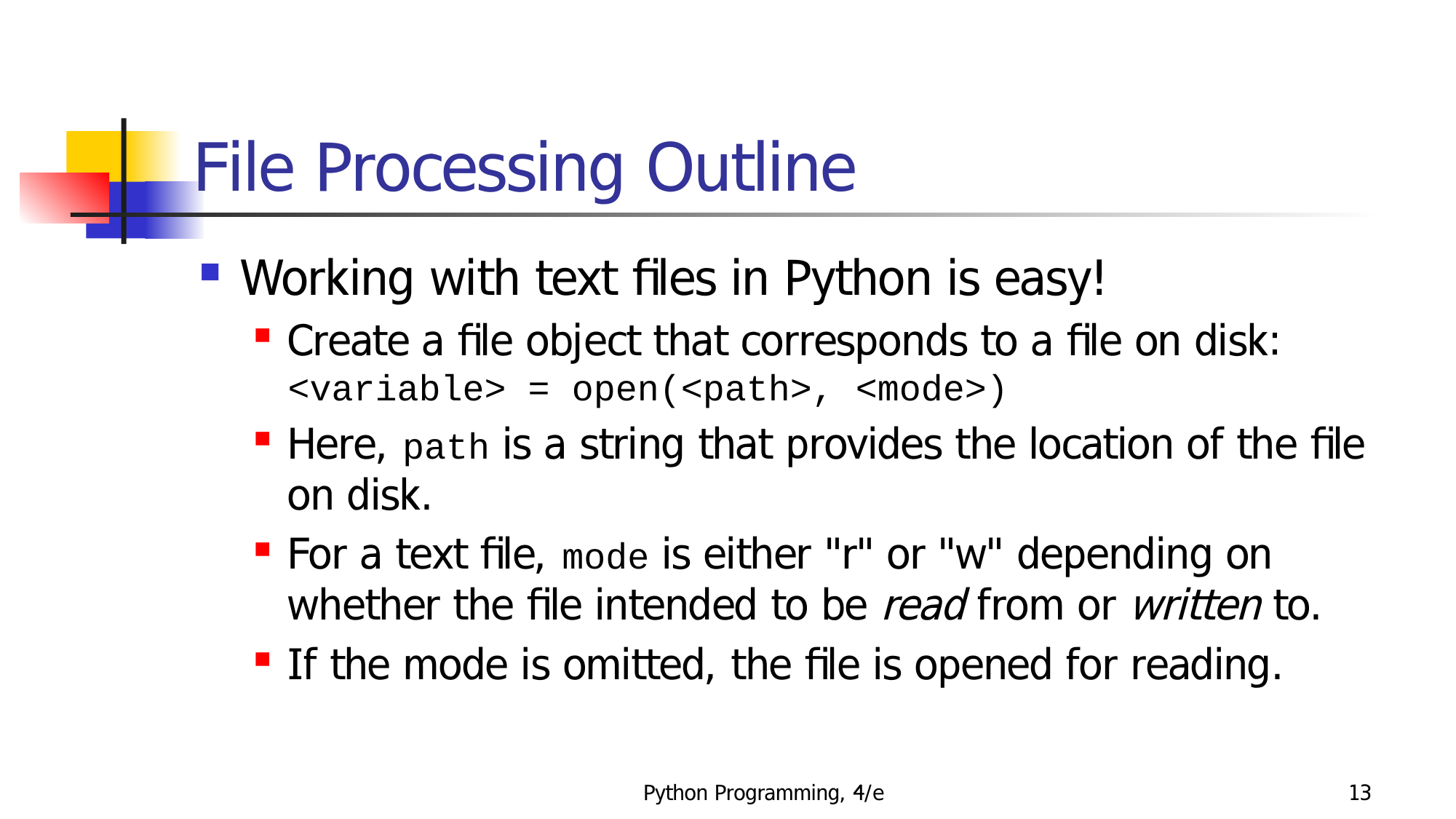

# File Processing Outline
Working with text files in Python is easy!
Create a file object that corresponds to a file on disk:
<variable> = open(<path>, <mode>)
Here, path is a string that provides the location of the file on disk.
For a text file, mode is either "r" or "w" depending on whether the file intended to be read from or written to.
If the mode is omitted, the file is opened for reading.
Python Programming, 4/e
13